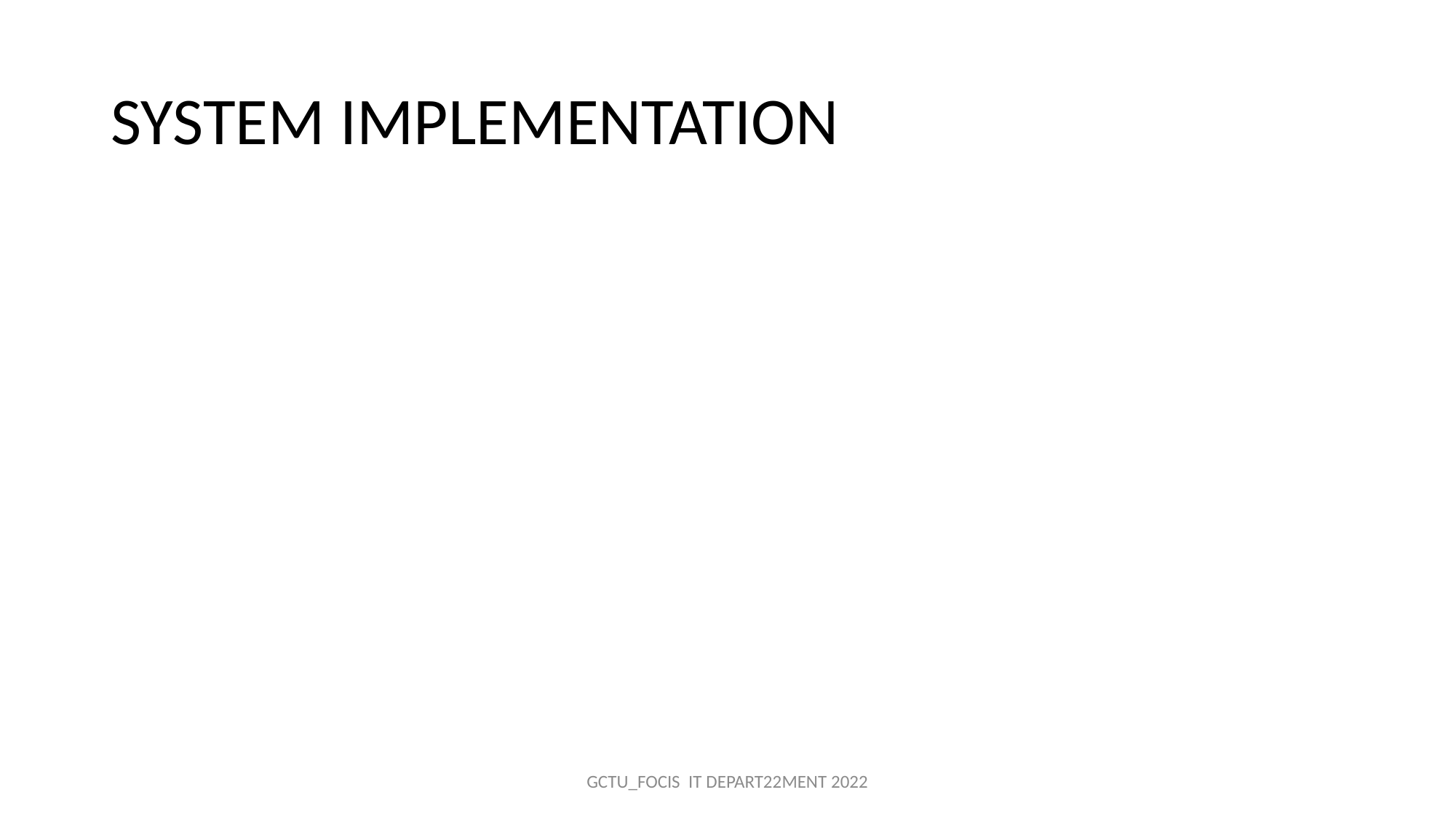

# SYSTEM IMPLEMENTATION

GCTU_FOCIS  IT DEPART22MENT 2022
10